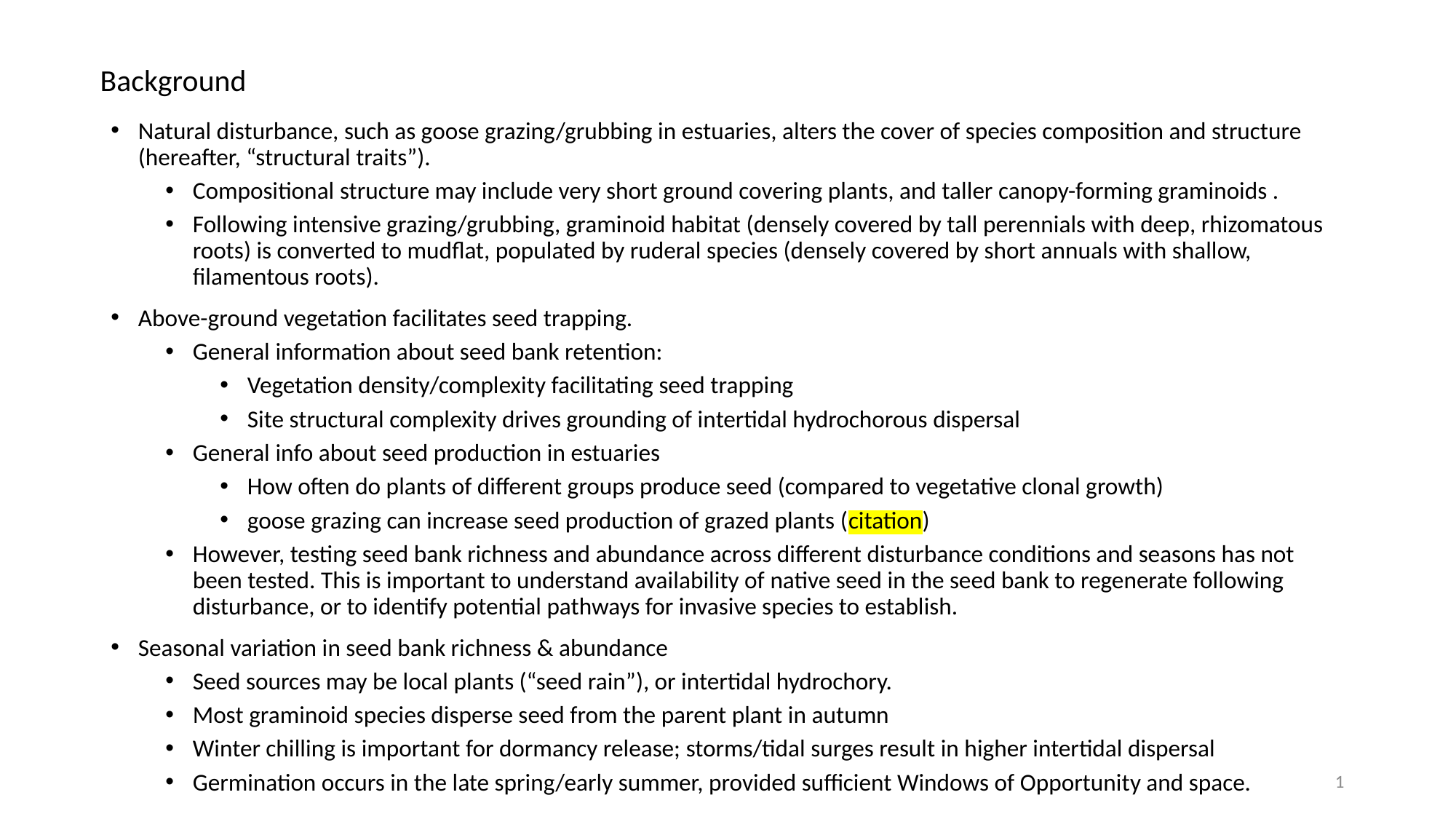

# Background
Natural disturbance, such as goose grazing/grubbing in estuaries, alters the cover of species composition and structure (hereafter, “structural traits”).
Compositional structure may include very short ground covering plants, and taller canopy-forming graminoids .
Following intensive grazing/grubbing, graminoid habitat (densely covered by tall perennials with deep, rhizomatous roots) is converted to mudflat, populated by ruderal species (densely covered by short annuals with shallow, filamentous roots).
Above-ground vegetation facilitates seed trapping.
General information about seed bank retention:
Vegetation density/complexity facilitating seed trapping
Site structural complexity drives grounding of intertidal hydrochorous dispersal
General info about seed production in estuaries
How often do plants of different groups produce seed (compared to vegetative clonal growth)
goose grazing can increase seed production of grazed plants (citation)
However, testing seed bank richness and abundance across different disturbance conditions and seasons has not been tested. This is important to understand availability of native seed in the seed bank to regenerate following disturbance, or to identify potential pathways for invasive species to establish.
Seasonal variation in seed bank richness & abundance
Seed sources may be local plants (“seed rain”), or intertidal hydrochory.
Most graminoid species disperse seed from the parent plant in autumn
Winter chilling is important for dormancy release; storms/tidal surges result in higher intertidal dispersal
Germination occurs in the late spring/early summer, provided sufficient Windows of Opportunity and space.

1